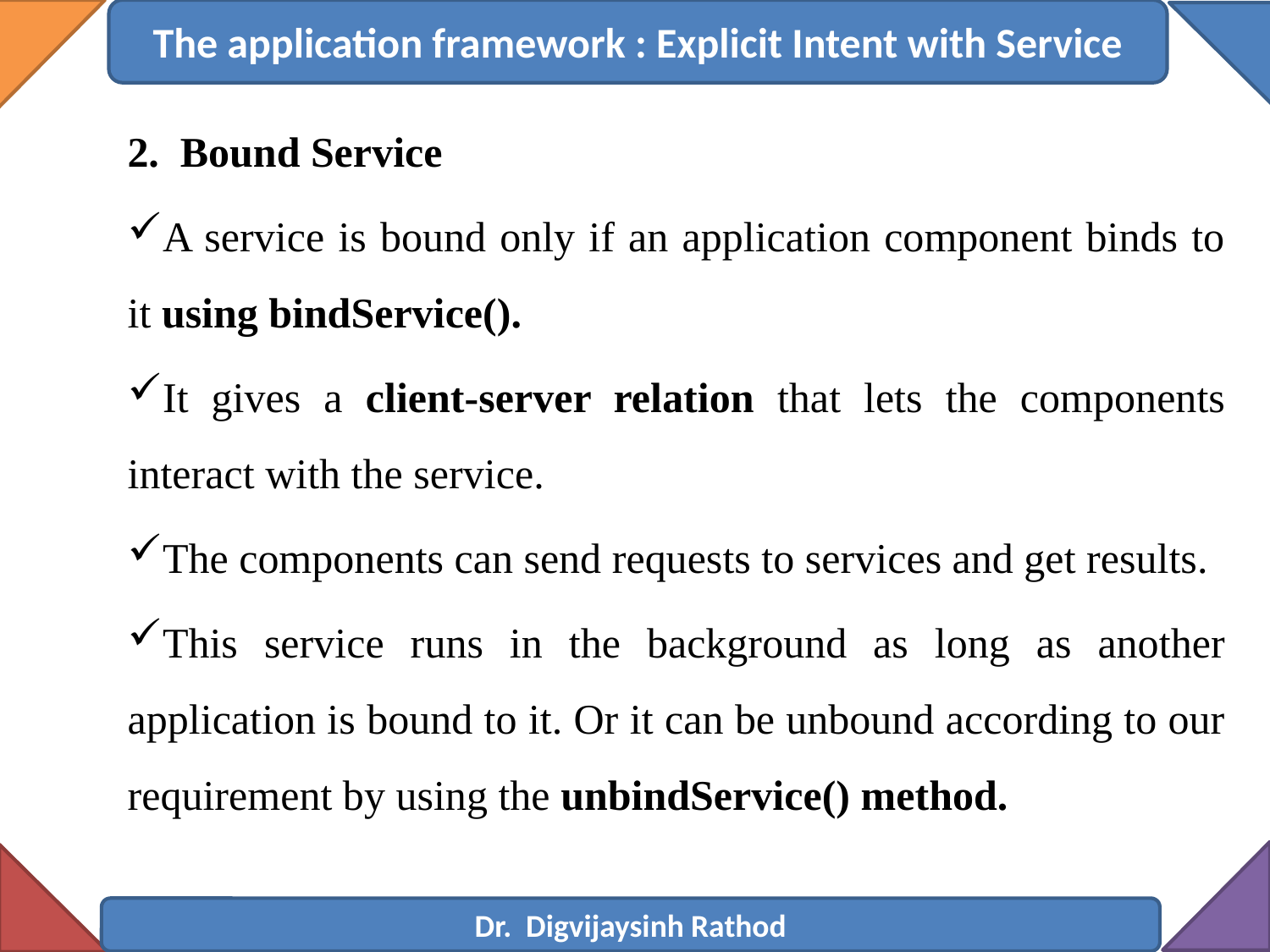

The application framework : Explicit Intent with Service

2.  Bound Service
A service is bound only if an application component binds to it using bindService().
It gives a client-server relation that lets the components interact with the service.
The components can send requests to services and get results.
This service runs in the background as long as another application is bound to it. Or it can be unbound according to our requirement by using the unbindService() method.

Dr.  Digvijaysinh Rathod